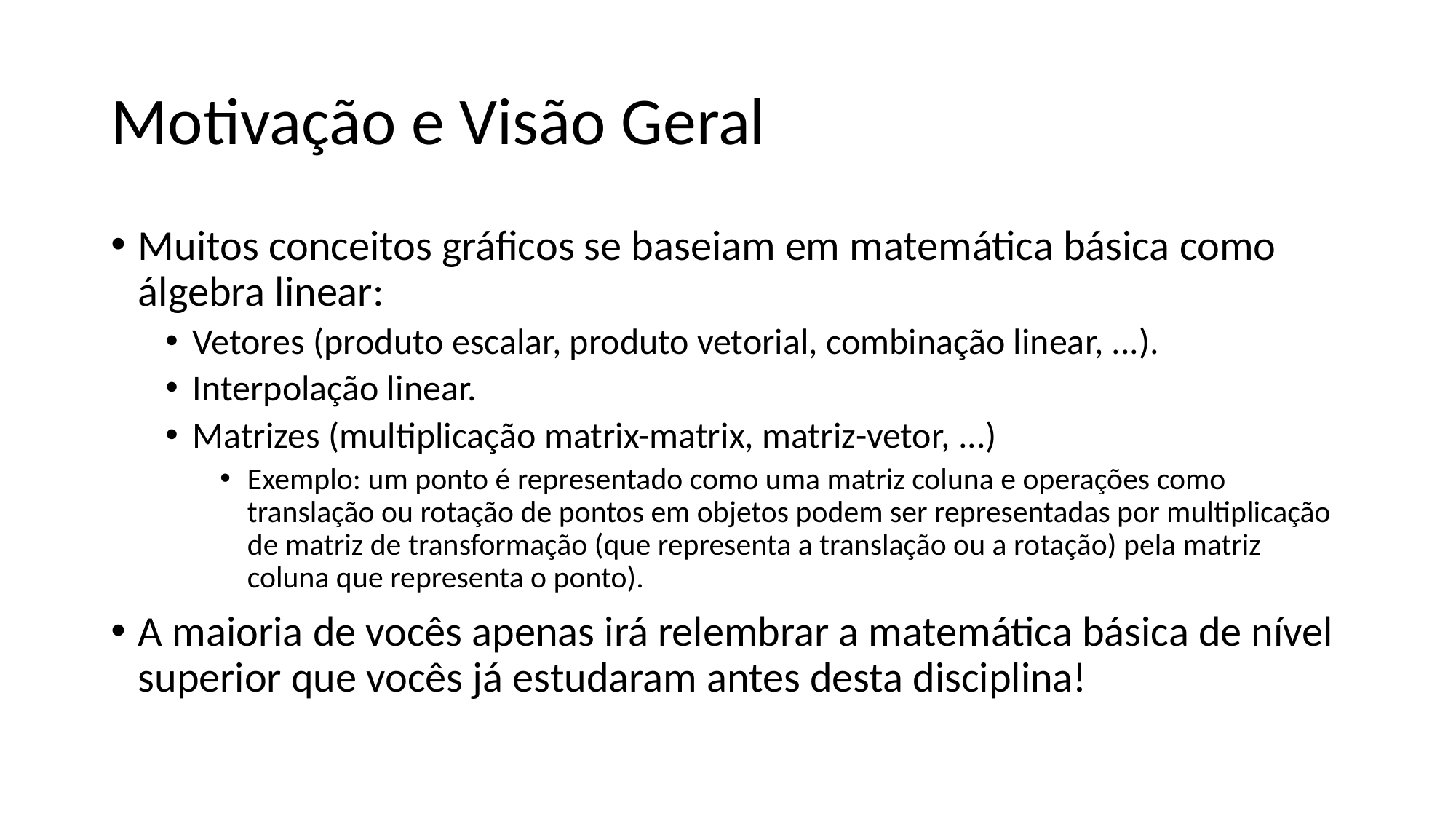

# Motivação e Visão Geral
Muitos conceitos gráficos se baseiam em matemática básica como álgebra linear:
Vetores (produto escalar, produto vetorial, combinação linear, ...).
Interpolação linear.
Matrizes (multiplicação matrix-matrix, matriz-vetor, ...)
Exemplo: um ponto é representado como uma matriz coluna e operações como translação ou rotação de pontos em objetos podem ser representadas por multiplicação de matriz de transformação (que representa a translação ou a rotação) pela matriz coluna que representa o ponto).
A maioria de vocês apenas irá relembrar a matemática básica de nível superior que vocês já estudaram antes desta disciplina!